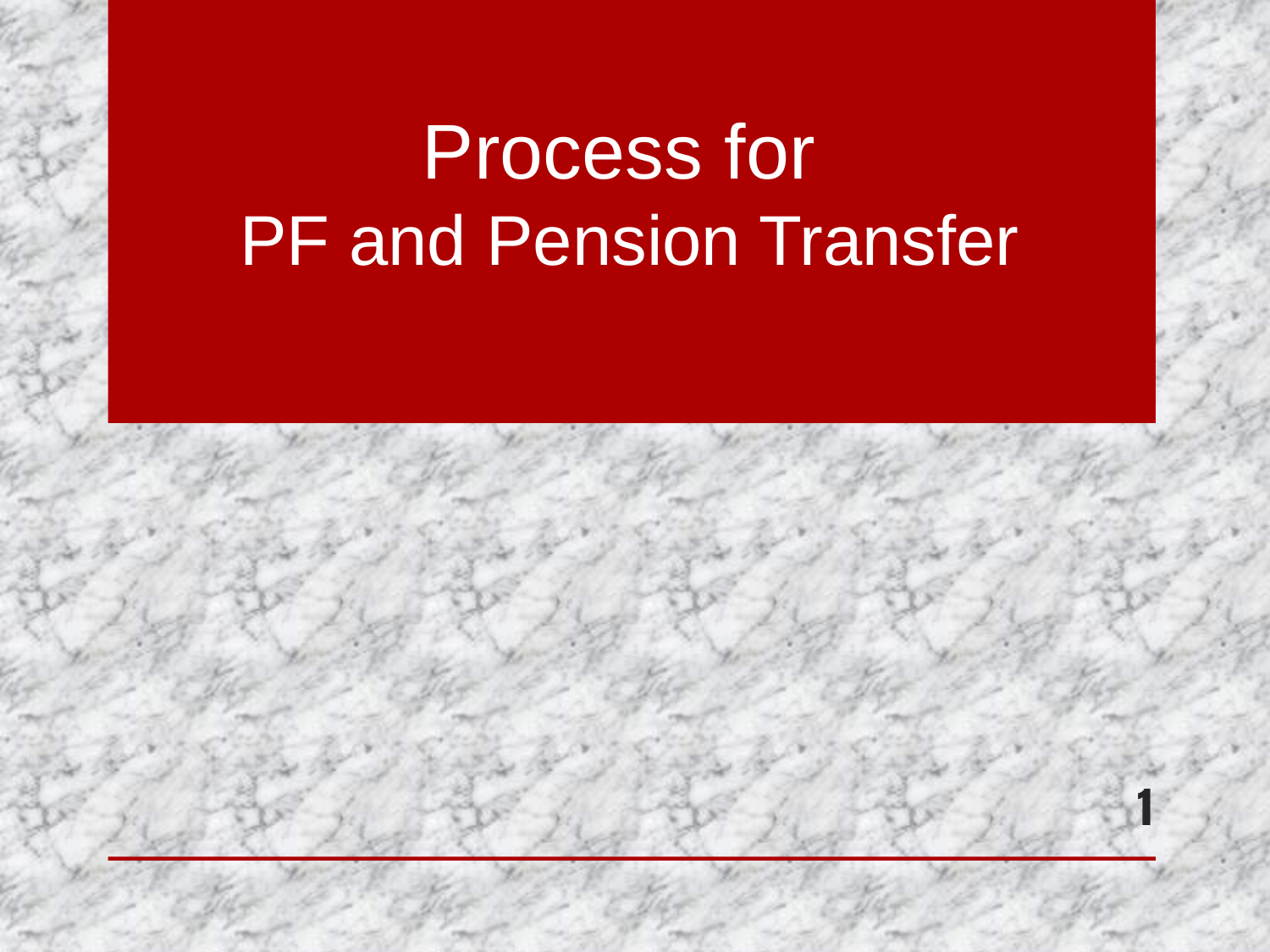

# Process for PF and Pension Transfer
1